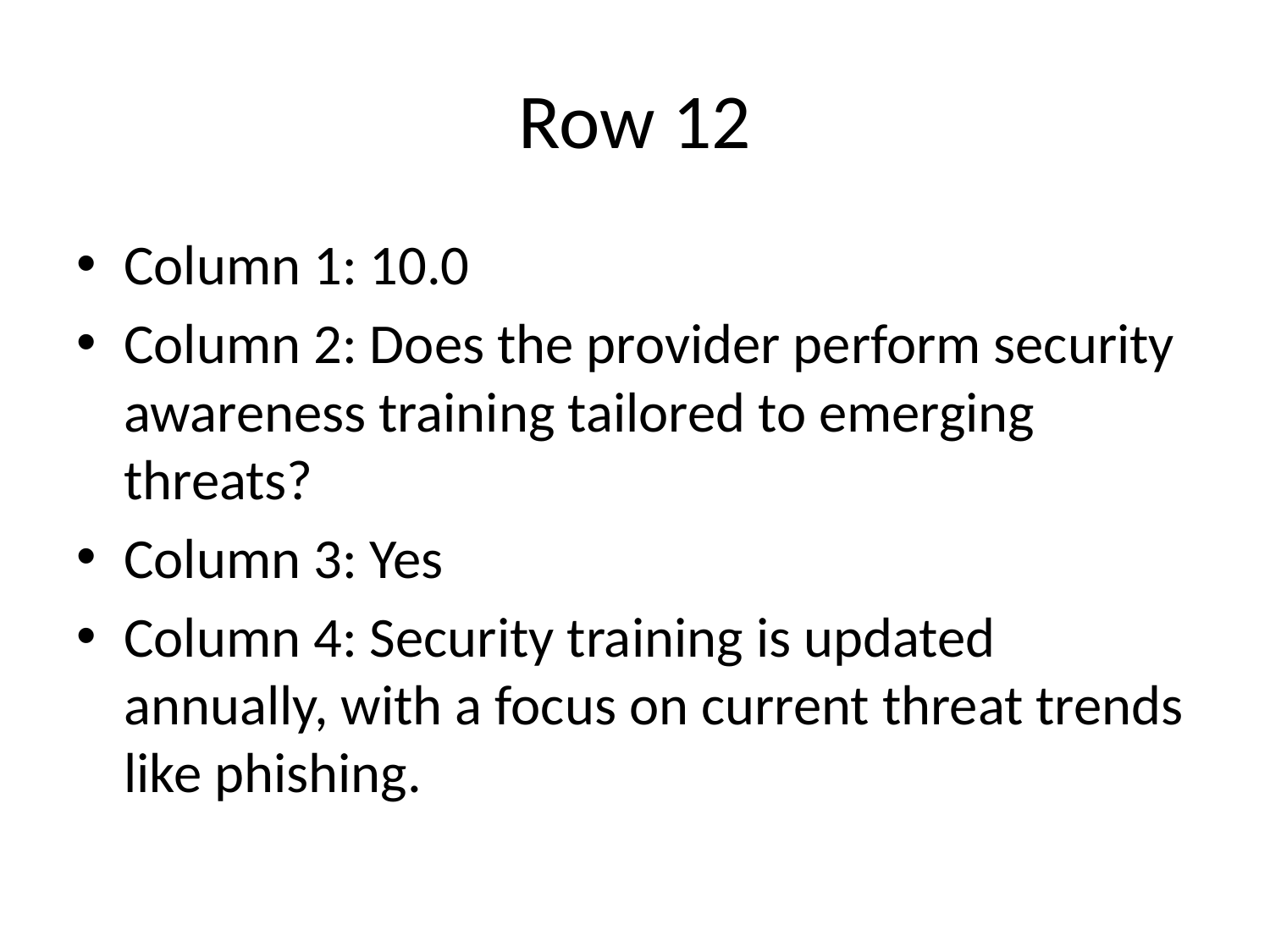

# Row 12
Column 1: 10.0
Column 2: Does the provider perform security awareness training tailored to emerging threats?
Column 3: Yes
Column 4: Security training is updated annually, with a focus on current threat trends like phishing.